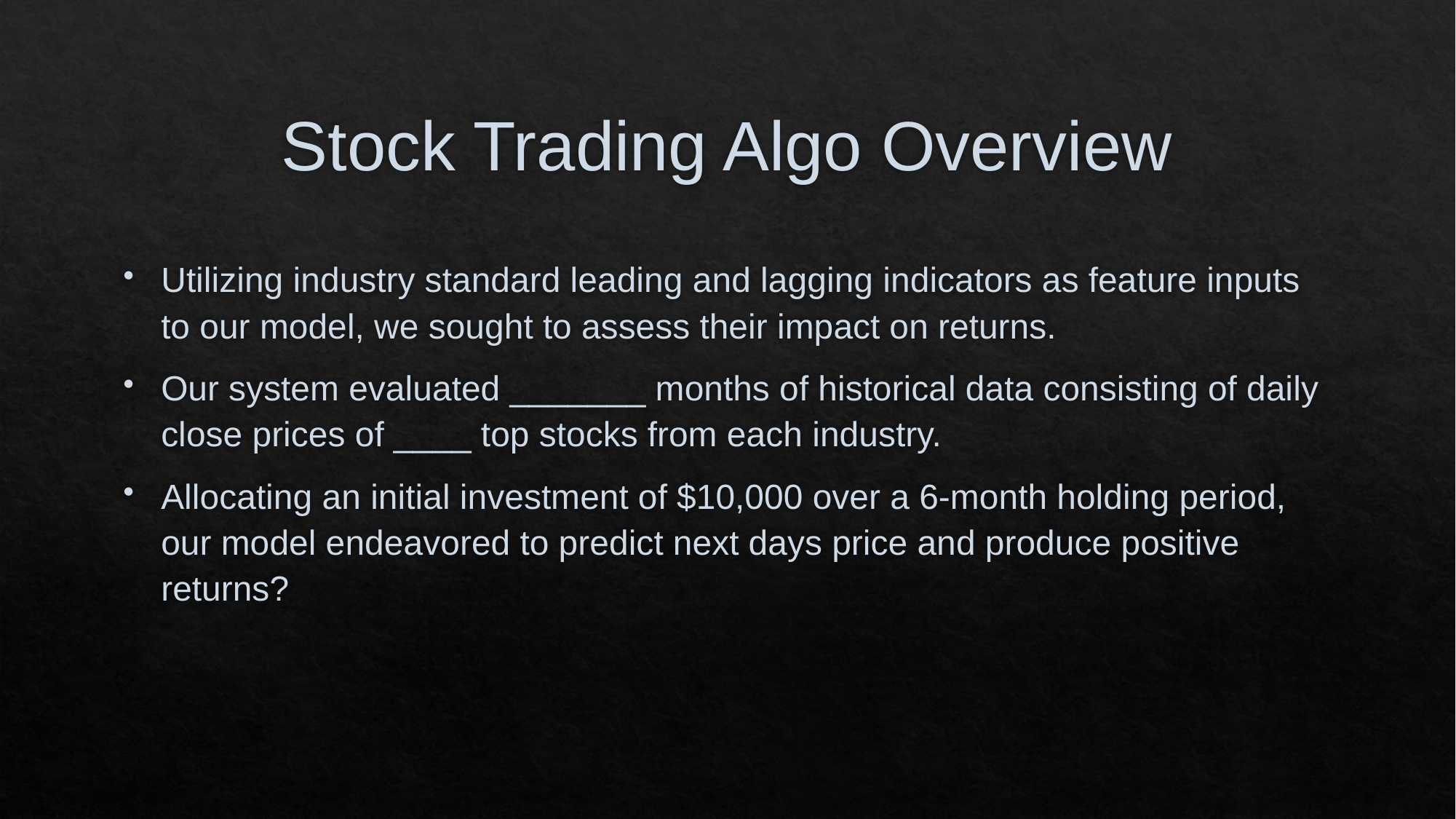

# Stock Trading Algo Overview
Utilizing industry standard leading and lagging indicators as feature inputs to our model, we sought to assess their impact on returns.
Our system evaluated _______ months of historical data consisting of daily close prices of ____ top stocks from each industry.
Allocating an initial investment of $10,000 over a 6-month holding period, our model endeavored to predict next days price and produce positive returns?